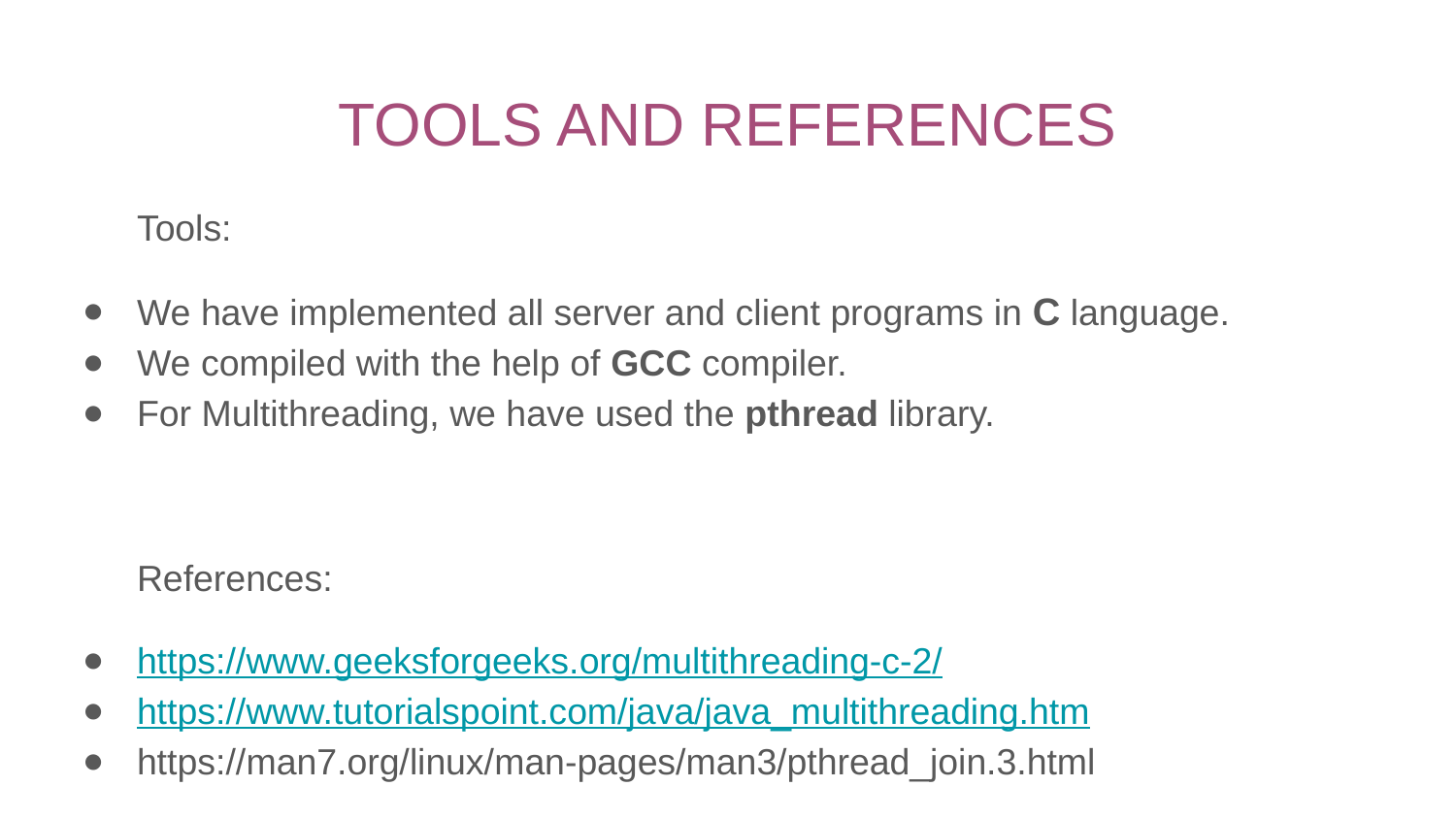

# TOOLS AND REFERENCES
Tools:
We have implemented all server and client programs in C language.
We compiled with the help of GCC compiler.
For Multithreading, we have used the pthread library.

References:
https://www.geeksforgeeks.org/multithreading-c-2/
https://www.tutorialspoint.com/java/java_multithreading.htm
https://man7.org/linux/man-pages/man3/pthread_join.3.html